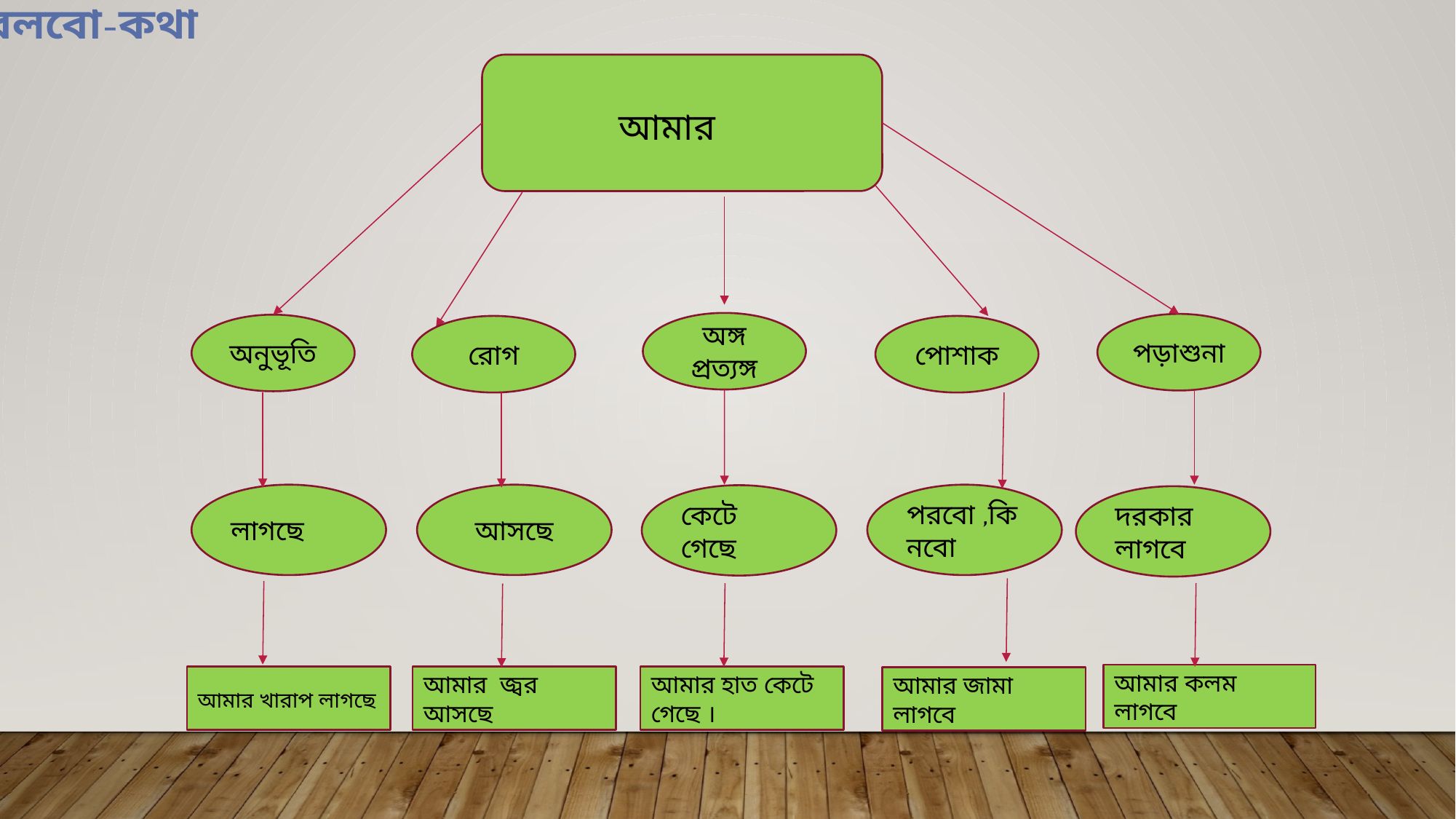

বলবো-কথা
আমার

অঙ্গ প্রত্যঙ্গ

পড়াশুনা
অনুভূতি
রোগ
পোশাক
লাগছে
আসছে
পরবো ,কিনবো

কেটে গেছে

দরকার
লাগবে

আমার কলম লাগবে
আমার খারাপ লাগছে
আমার  জ্বর আসছে
আমার হাত কেটে গেছে ।
আমার জামা লাগবে